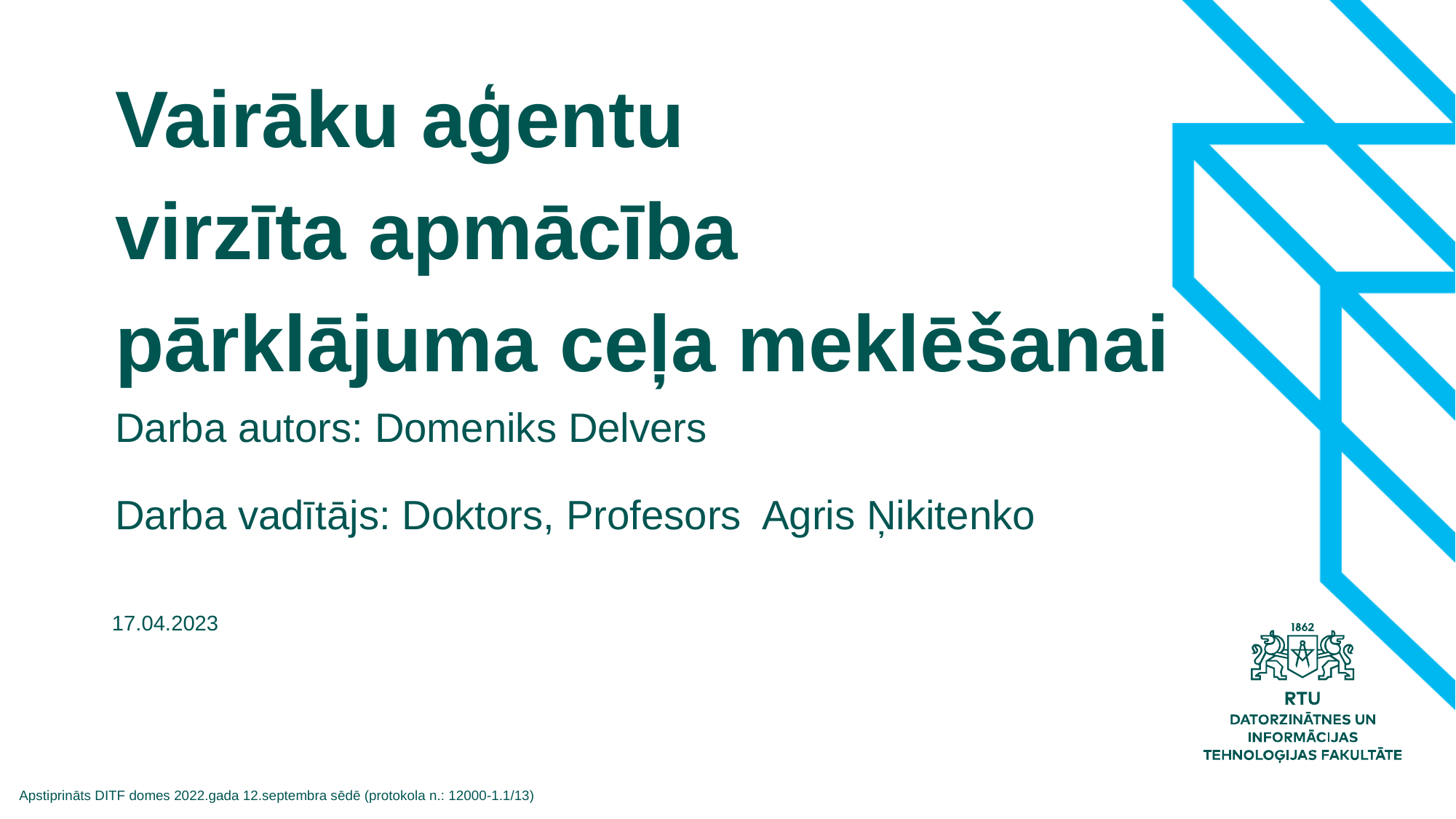

Vairāku aģentu
virzīta apmācība
pārklājuma ceļa meklēšanai
Darba autors: Domeniks Delvers
Darba vadītājs: Doktors, Profesors  Agris Ņikitenko
17.04.2023
Apstiprināts DITF domes 2022.gada 12.septembra sēdē (protokola n.: 12000-1.1/13)